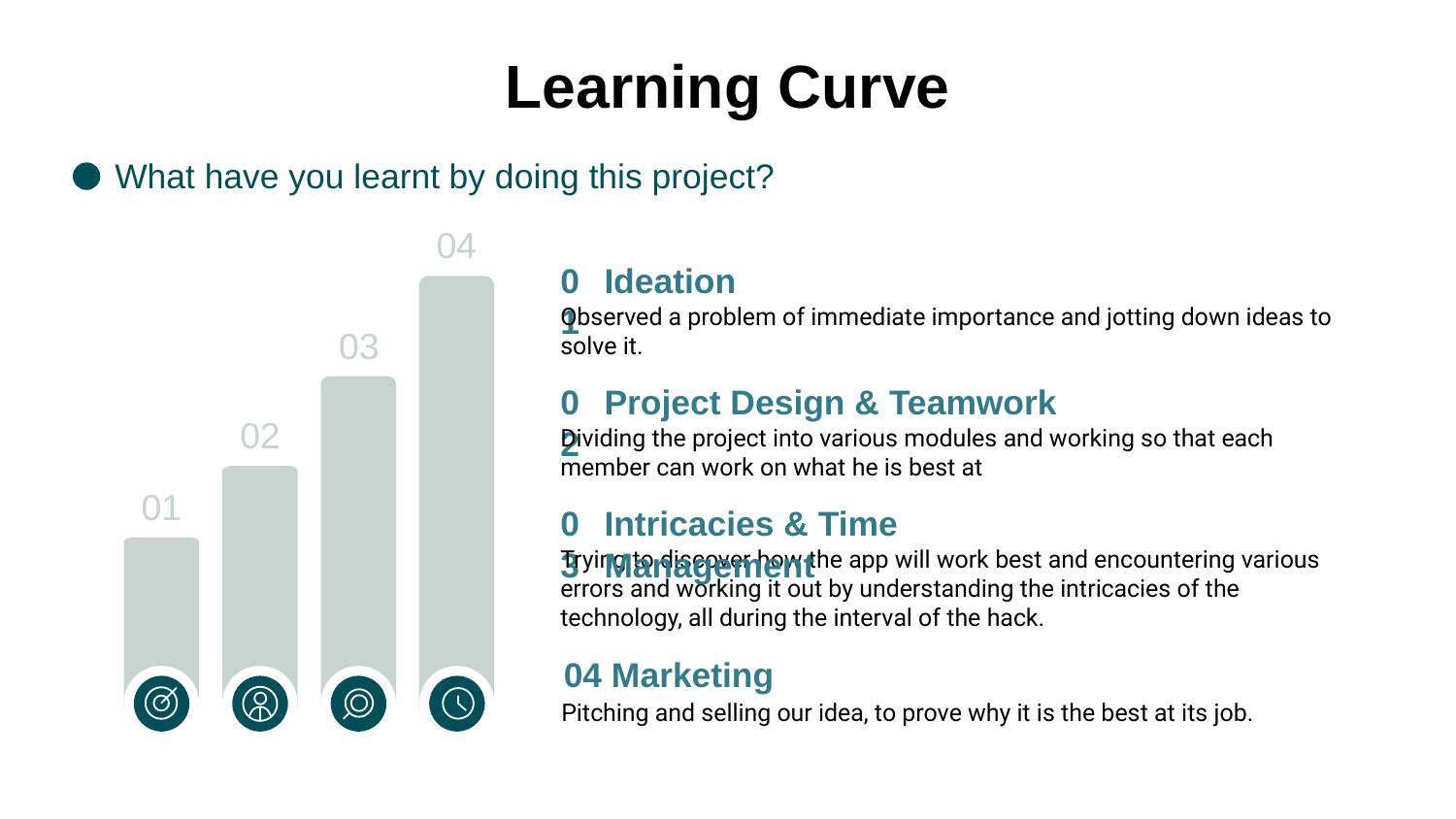

# Learning Curve
What have you learnt by doing this project?

04
01
Ideation
Observed a problem of immediate importance and jotting down ideas to solve it.

03
02
Project Design & Teamwork
Dividing the project into various modules and working so that each member can work on what he is best at

02

01
03
Intricacies & Time Management
Trying to discover how the app will work best and encountering various errors and working it out by understanding the intricacies of the technology, all during the interval of the hack.

04 Marketing
Pitching and selling our idea, to prove why it is the best at its job.